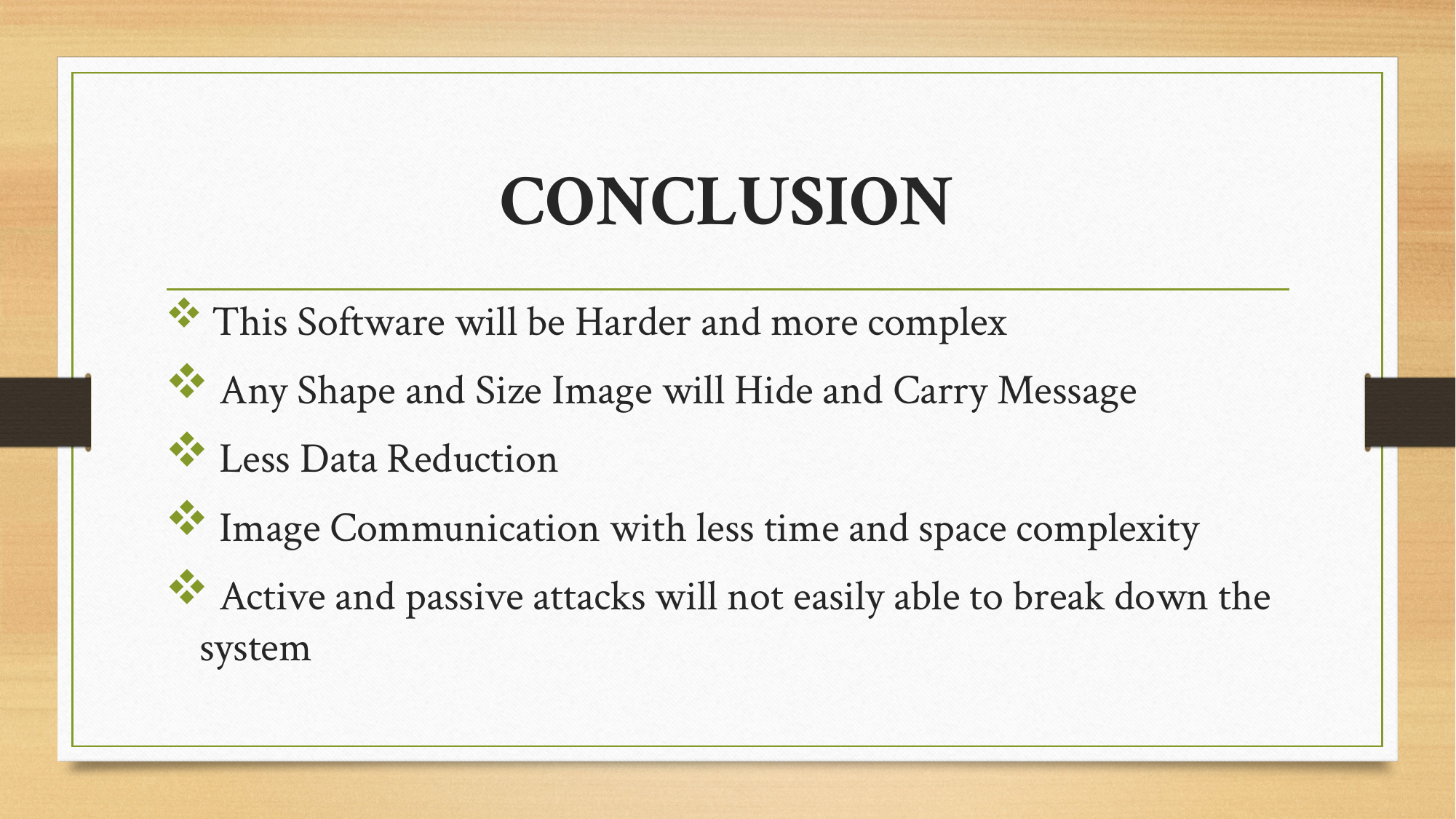

# CONCLUSION
 This Software will be Harder and more complex
 Any Shape and Size Image will Hide and Carry Message
 Less Data Reduction
 Image Communication with less time and space complexity
 Active and passive attacks will not easily able to break down the system